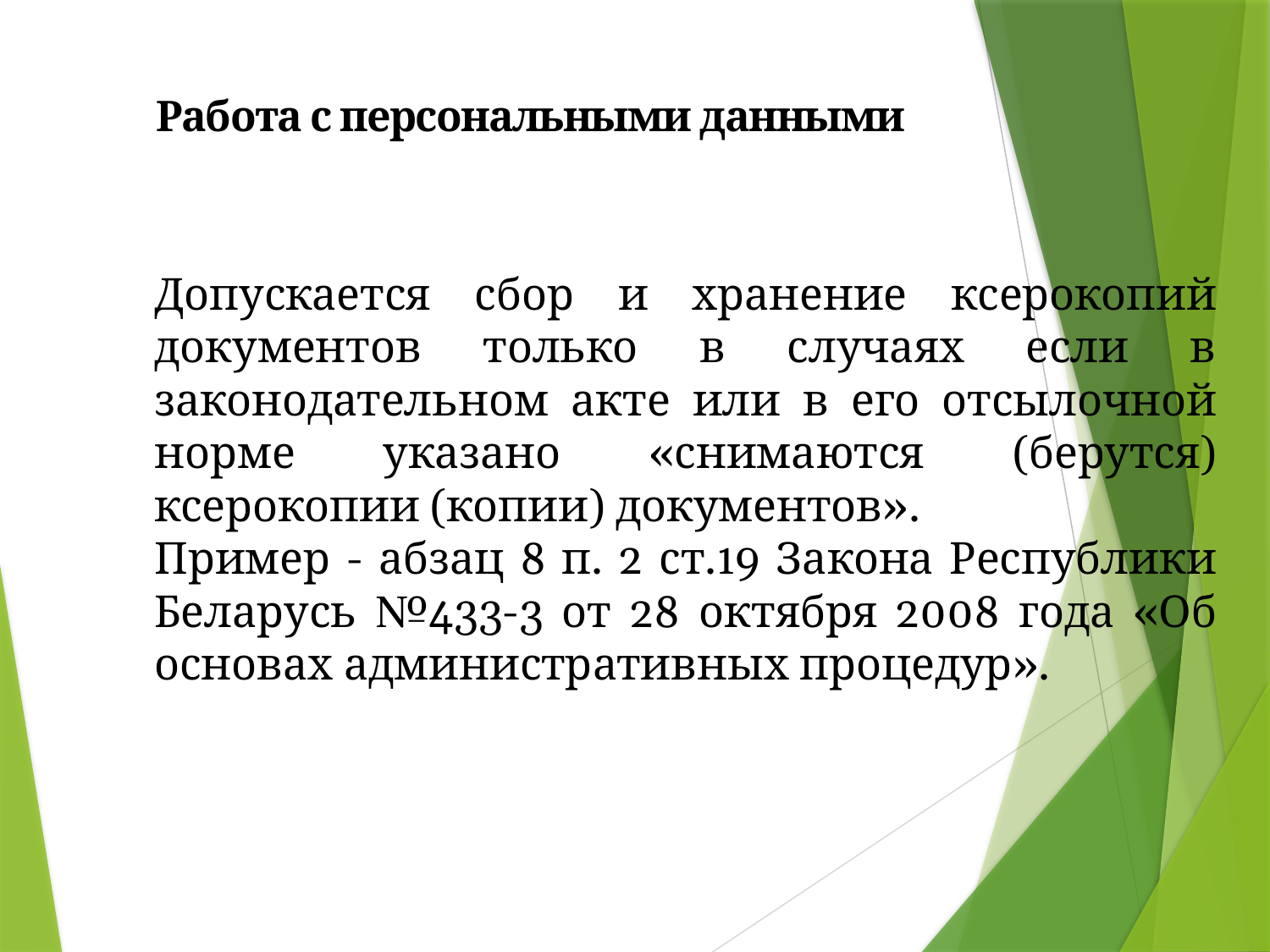

Работа с персональными данными

Допускается сбор и хранение ксерокопий документов только в случаях если в законодательном акте или в его отсылочной норме указано «снимаются (берутся) ксерокопии (копии) документов».
Пример - абзац 8 п. 2 ст.19 Закона Республики Беларусь №433-3 от 28 октября 2008 года «Об основах административных процедур».